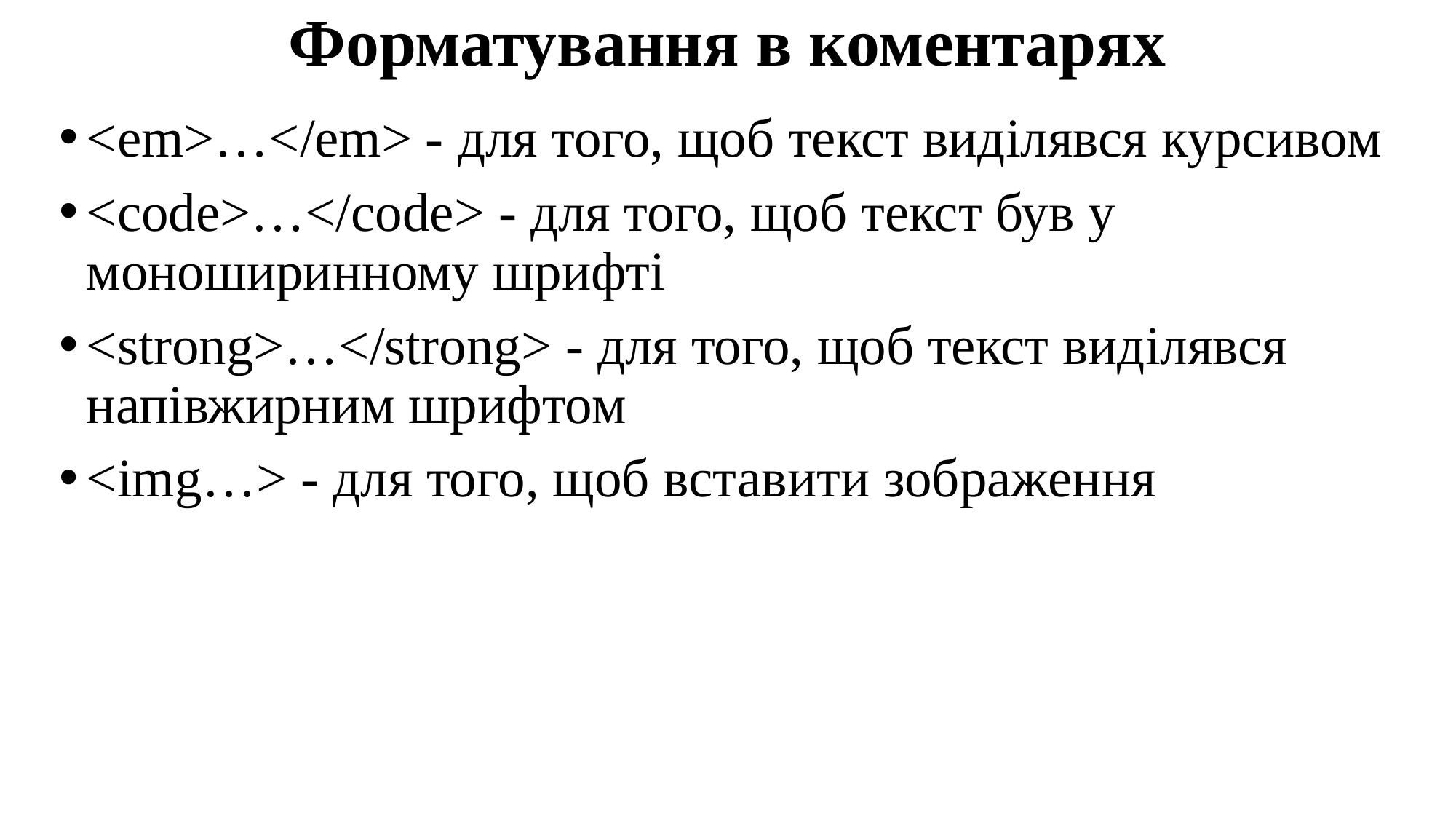

# Форматування в коментарях
<em>…</em> - для того, щоб текст виділявся курсивом
<code>…</code> - для того, щоб текст був у моноширинному шрифті
<strong>…</strong> - для того, щоб текст виділявся напівжирним шрифтом
<img…> - для того, щоб вставити зображення